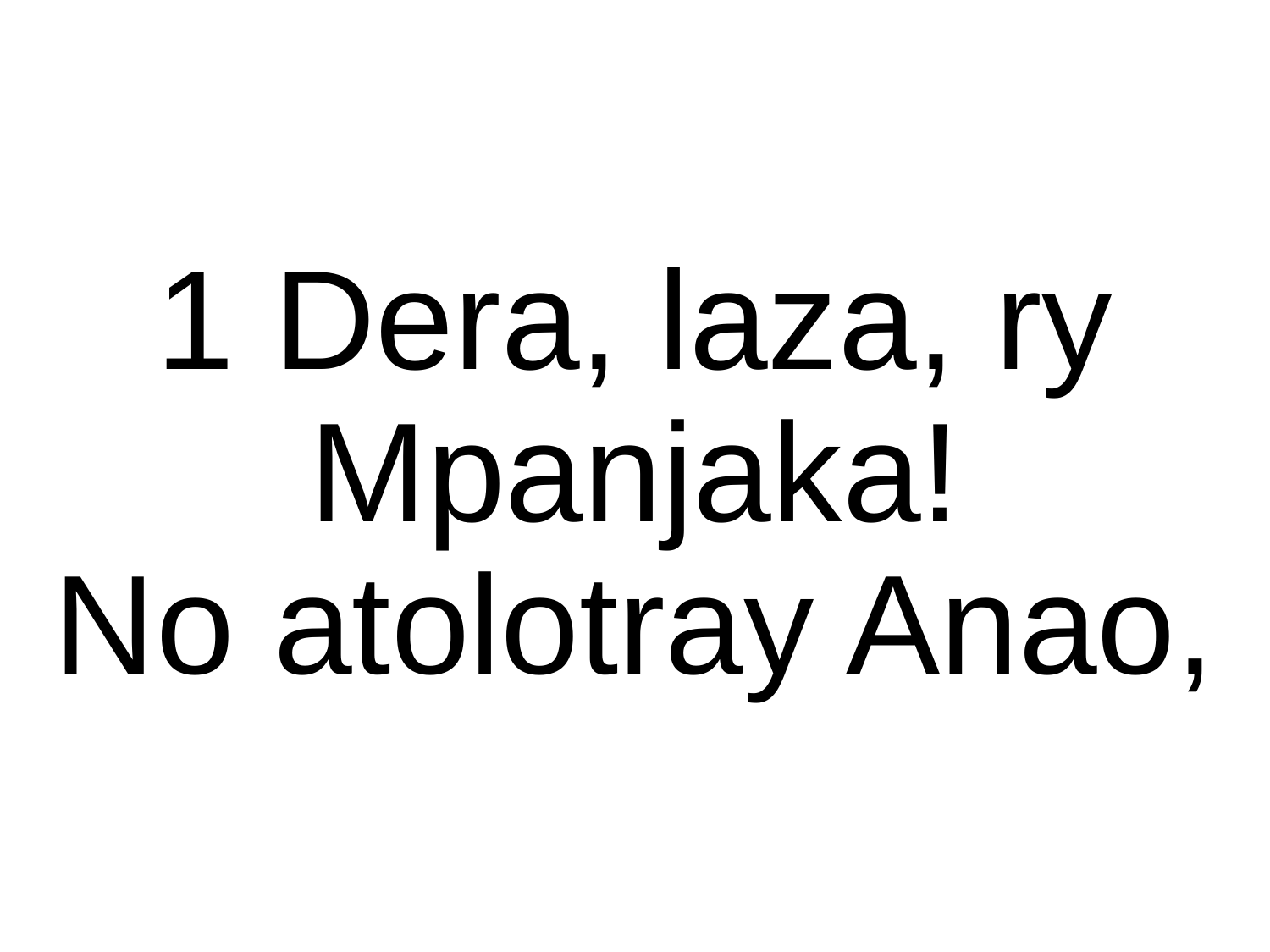

1 Dera, laza, ry Mpanjaka!
No atolotray Anao,